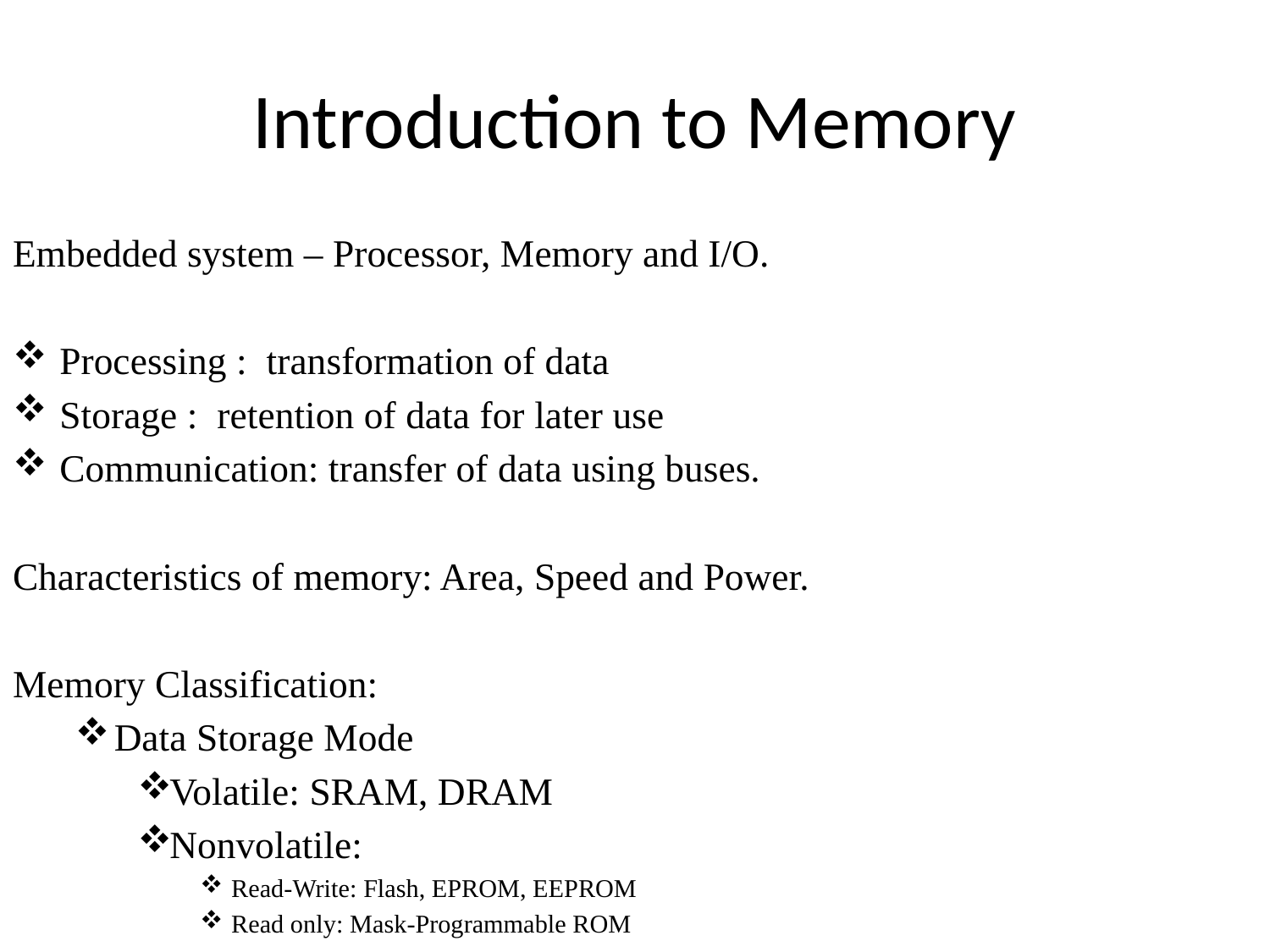

# Introduction to Memory
Embedded system – Processor, Memory and I/O.

Processing :  transformation of data
Storage :  retention of data for later use
Communication: transfer of data using buses.

Characteristics of memory: Area, Speed and Power.

Memory Classification:
Data Storage Mode
Volatile: SRAM, DRAM
Nonvolatile:
Read-Write: Flash, EPROM, EEPROM
Read only: Mask-Programmable ROM